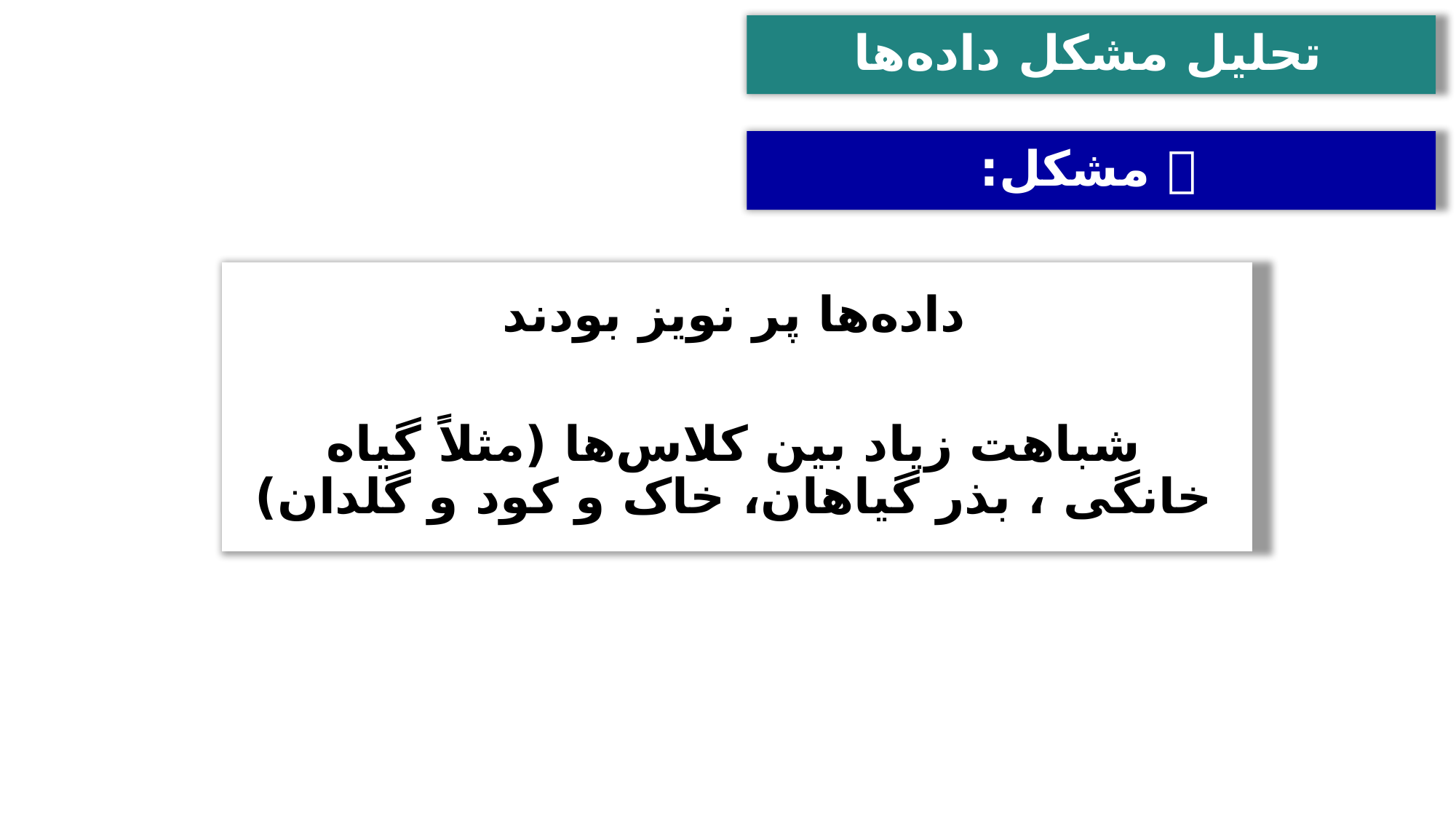

تحلیل مشکل داده‌ها
🔎 مشکل:
داده‌ها پر نویز بودند

شباهت زیاد بین کلاس‌ها (مثلاً گیاه خانگی ، بذر گیاهان، خاک و کود و گلدان)